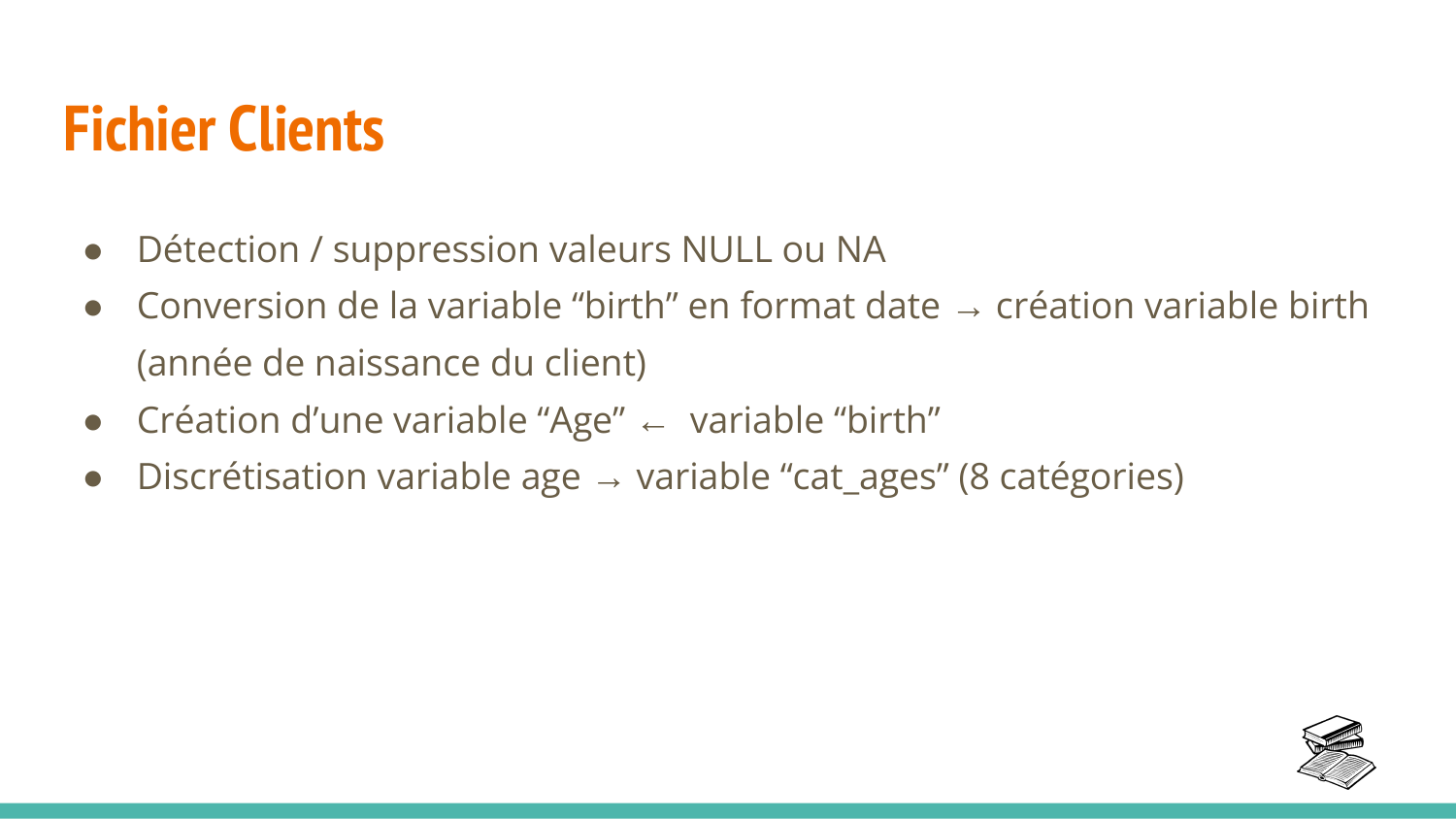

Fichier Clients
Détection / suppression valeurs NULL ou NA
Conversion de la variable “birth” en format date → création variable birth (année de naissance du client)
Création d’une variable “Age” ←  variable “birth”
Discrétisation variable age → variable “cat_ages” (8 catégories)